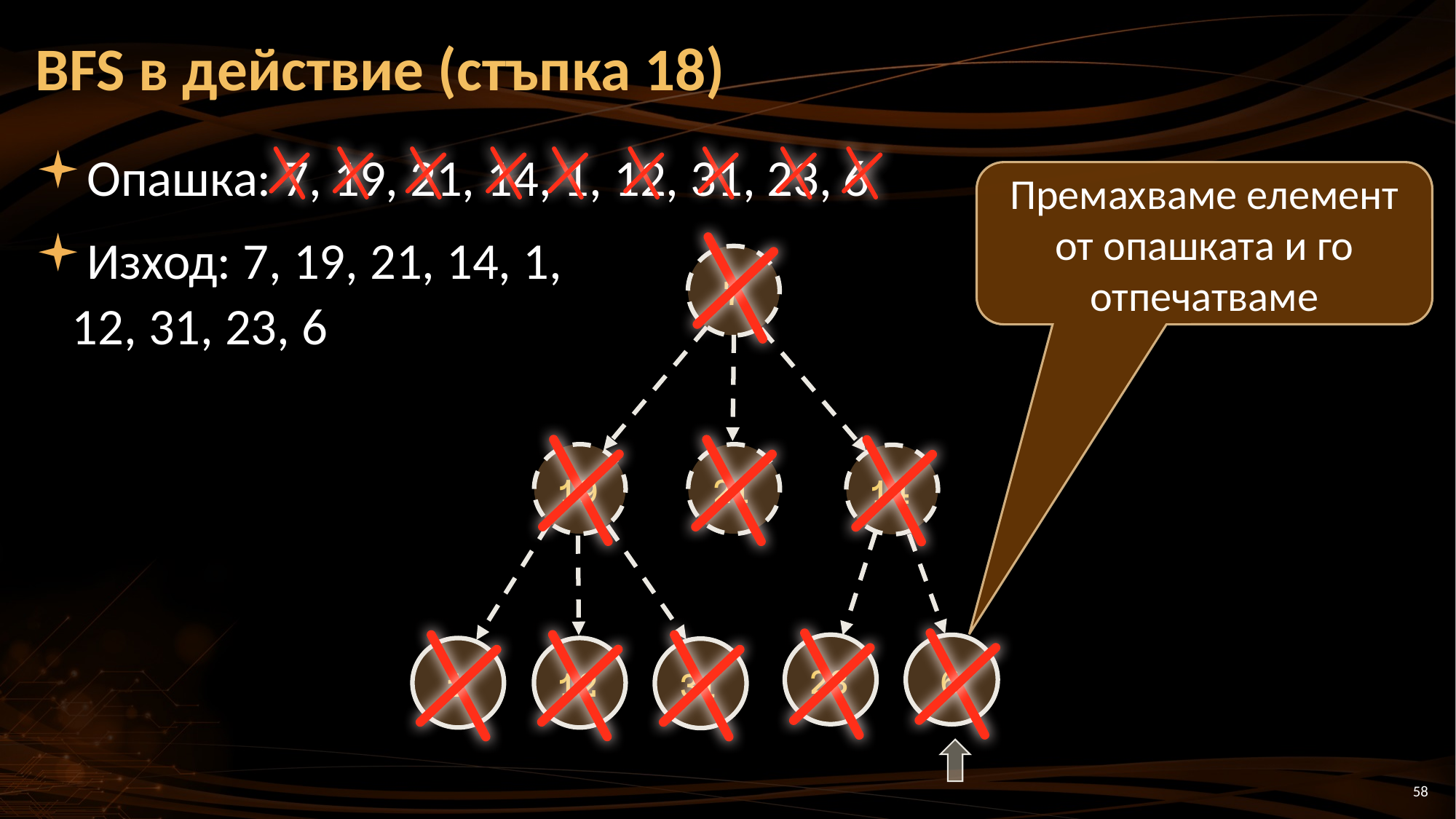

BFS в действие (стъпка 18)
Опашка: 7, 19, 21, 14, 1, 12, 31, 23, 6
Изход: 7, 19, 21, 14, 1,
12, 31, 23, 6
Премахваме елемент от опашката и го отпечатваме
7
21
19
14
23
6
12
1
31

58